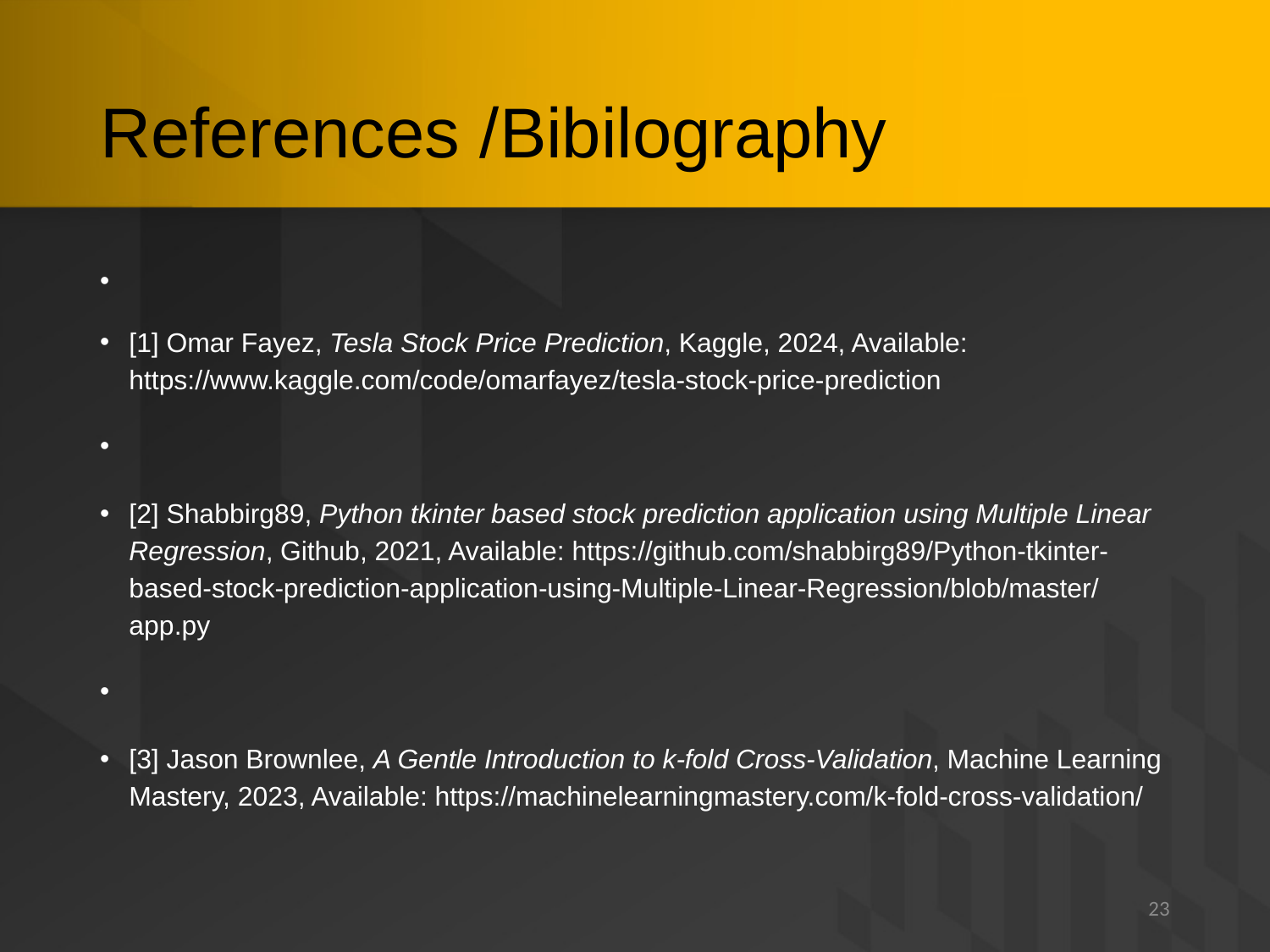

# References /Bibilography

[1] Omar Fayez, Tesla Stock Price Prediction, Kaggle, 2024, Available: https://www.kaggle.com/code/omarfayez/tesla-stock-price-prediction

[2] Shabbirg89, Python tkinter based stock prediction application using Multiple Linear Regression, Github, 2021, Available: https://github.com/shabbirg89/Python-tkinter-based-stock-prediction-application-using-Multiple-Linear-Regression/blob/master/app.py

[3] Jason Brownlee, A Gentle Introduction to k-fold Cross-Validation, Machine Learning Mastery, 2023, Available: https://machinelearningmastery.com/k-fold-cross-validation/
23